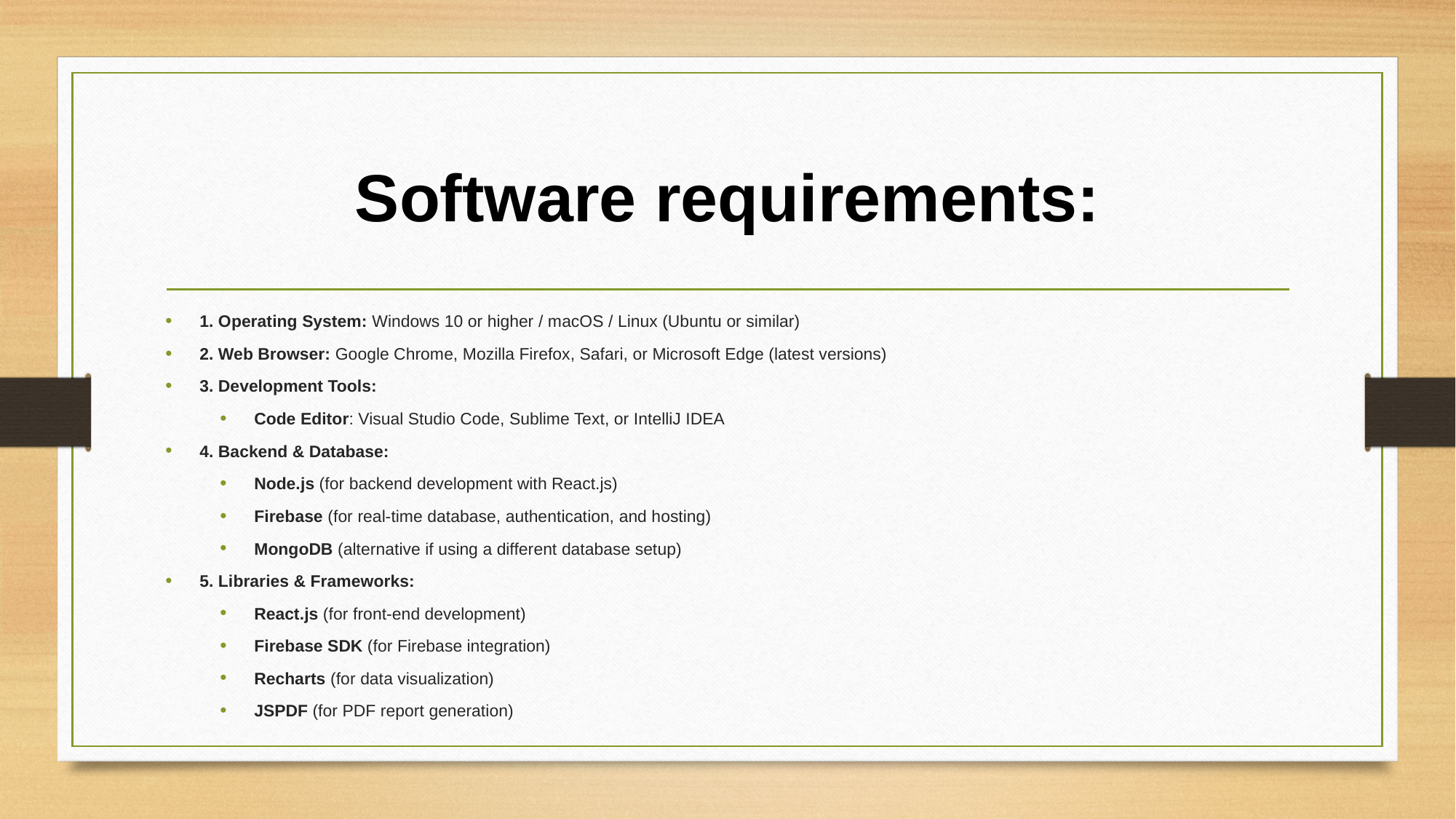

# Software requirements:
1. Operating System: Windows 10 or higher / macOS / Linux (Ubuntu or similar)
2. Web Browser: Google Chrome, Mozilla Firefox, Safari, or Microsoft Edge (latest versions)
3. Development Tools:
Code Editor: Visual Studio Code, Sublime Text, or IntelliJ IDEA
4. Backend & Database:
Node.js (for backend development with React.js)
Firebase (for real-time database, authentication, and hosting)
MongoDB (alternative if using a different database setup)
5. Libraries & Frameworks:
React.js (for front-end development)
Firebase SDK (for Firebase integration)
Recharts (for data visualization)
JSPDF (for PDF report generation)